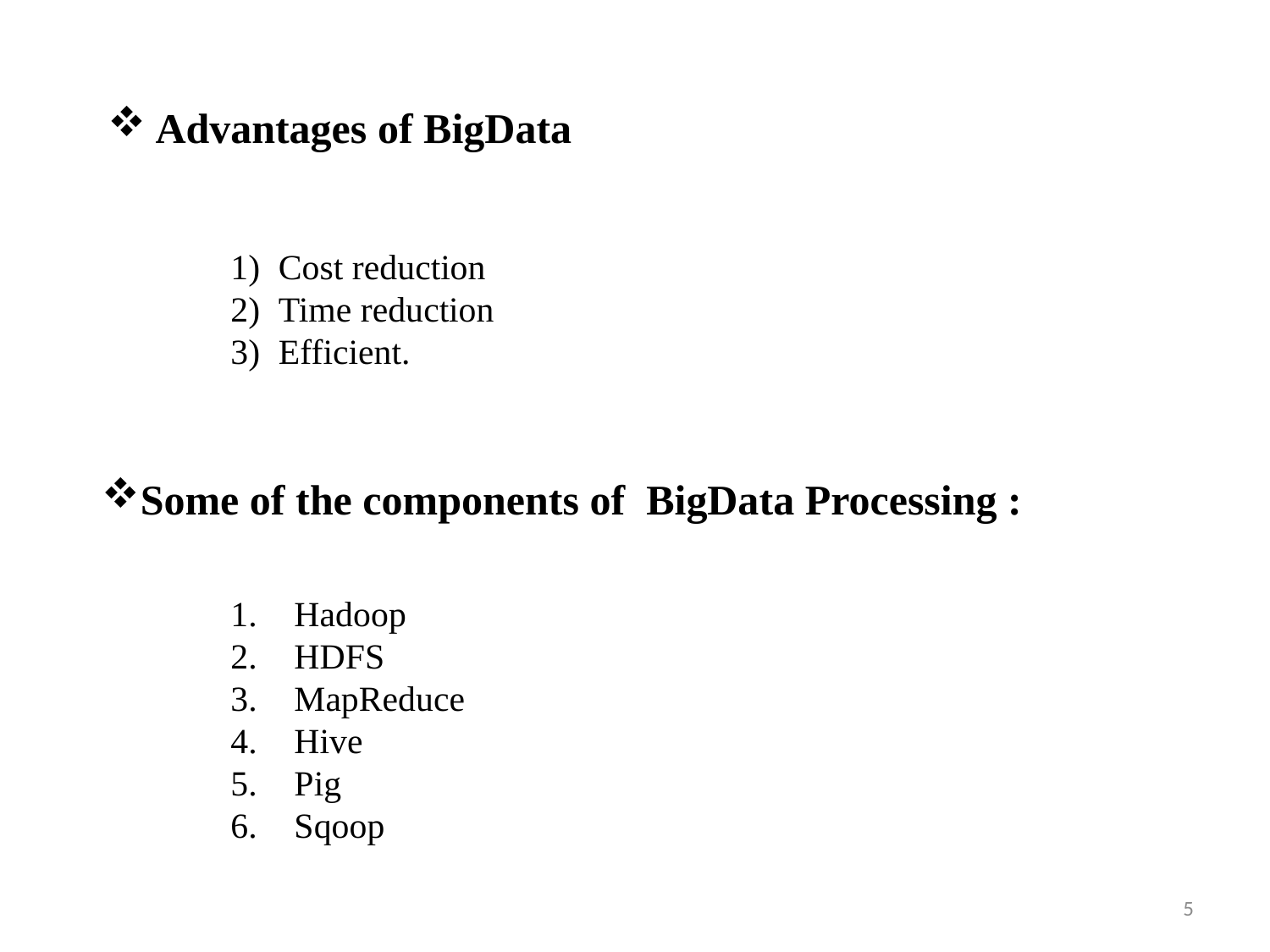

Advantages of BigData
Cost reduction
Time reduction
Efficient.
Some of the components of  BigData Processing :
Hadoop
HDFS
MapReduce
Hive
Pig
Sqoop

5